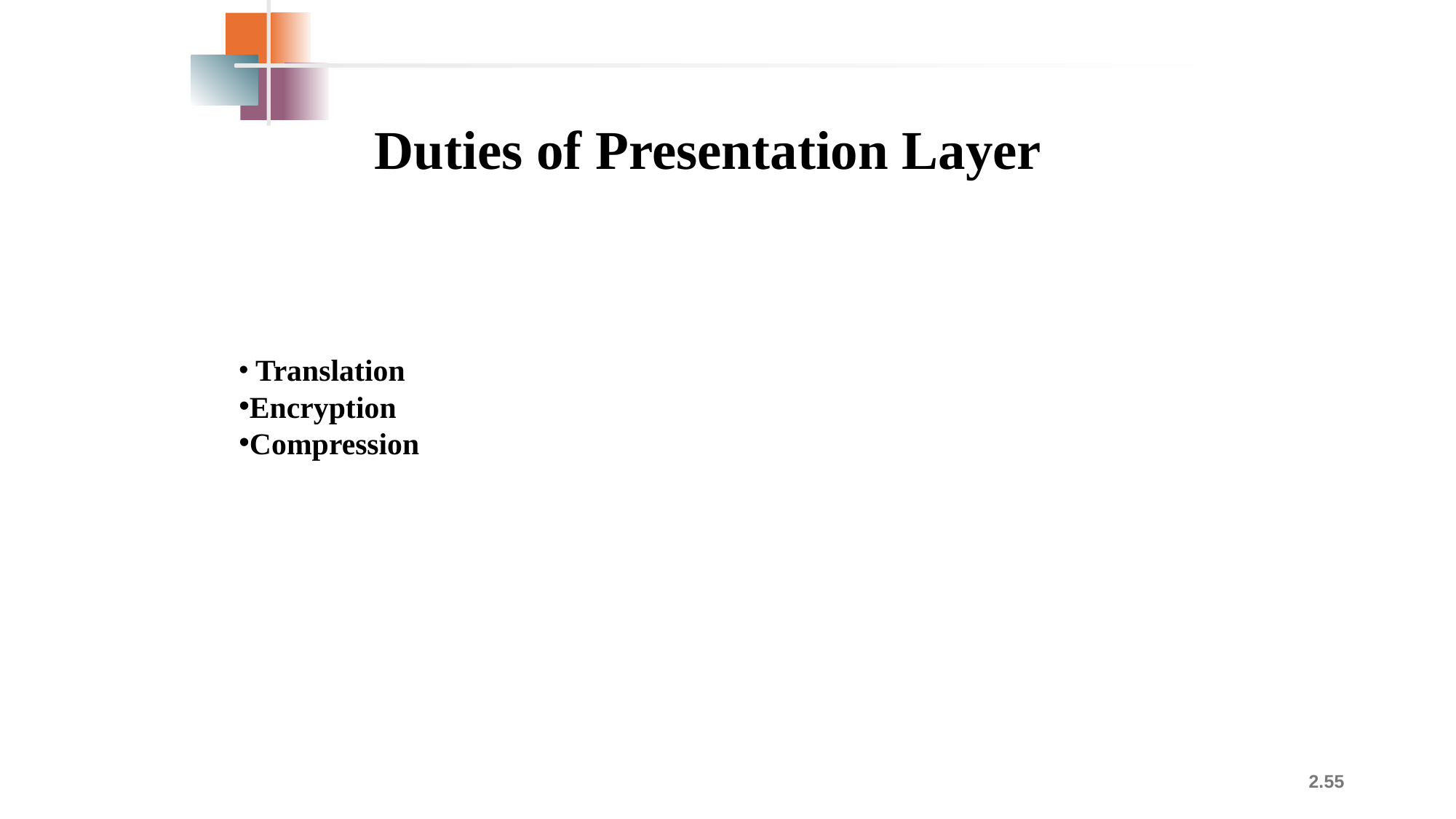

Duties of Presentation Layer
 Translation
Encryption
Compression

2.55